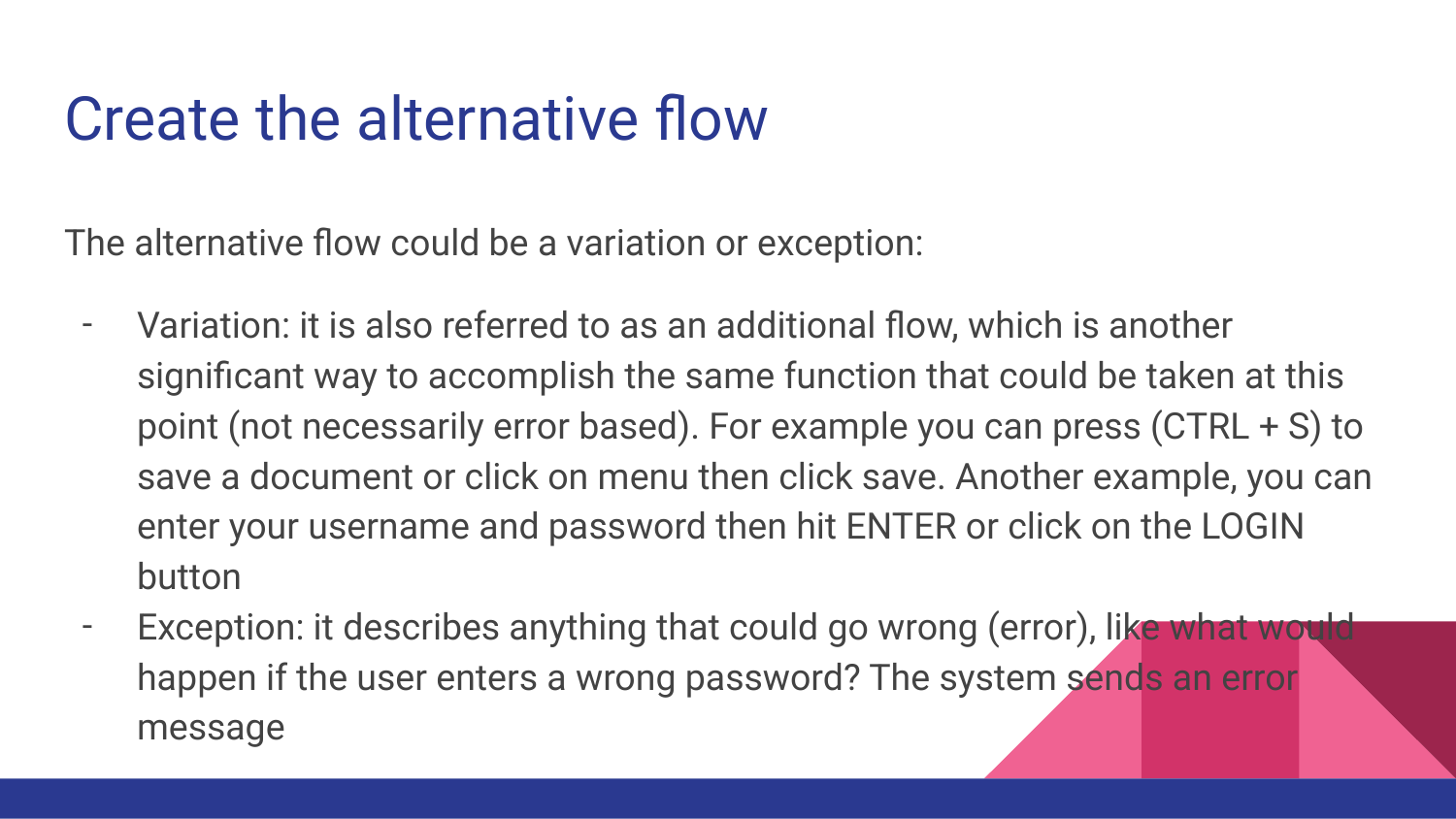

# Create the alternative flow
The alternative flow could be a variation or exception:
Variation: it is also referred to as an additional flow, which is another significant way to accomplish the same function that could be taken at this point (not necessarily error based). For example you can press (CTRL + S) to save a document or click on menu then click save. Another example, you can enter your username and password then hit ENTER or click on the LOGIN button
Exception: it describes anything that could go wrong (error), like what would happen if the user enters a wrong password? The system sends an error message